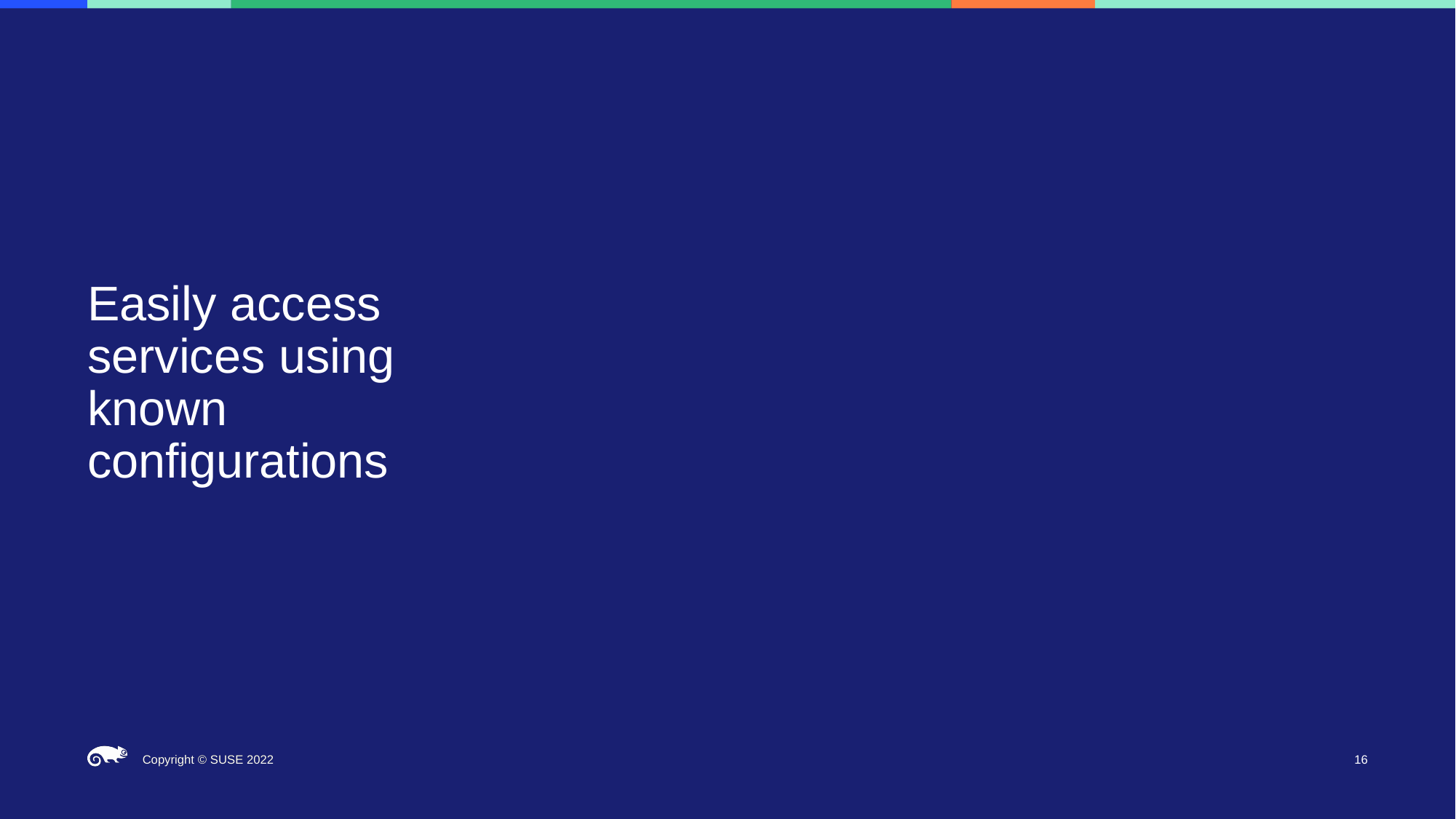

Easily access services using known configurations
16